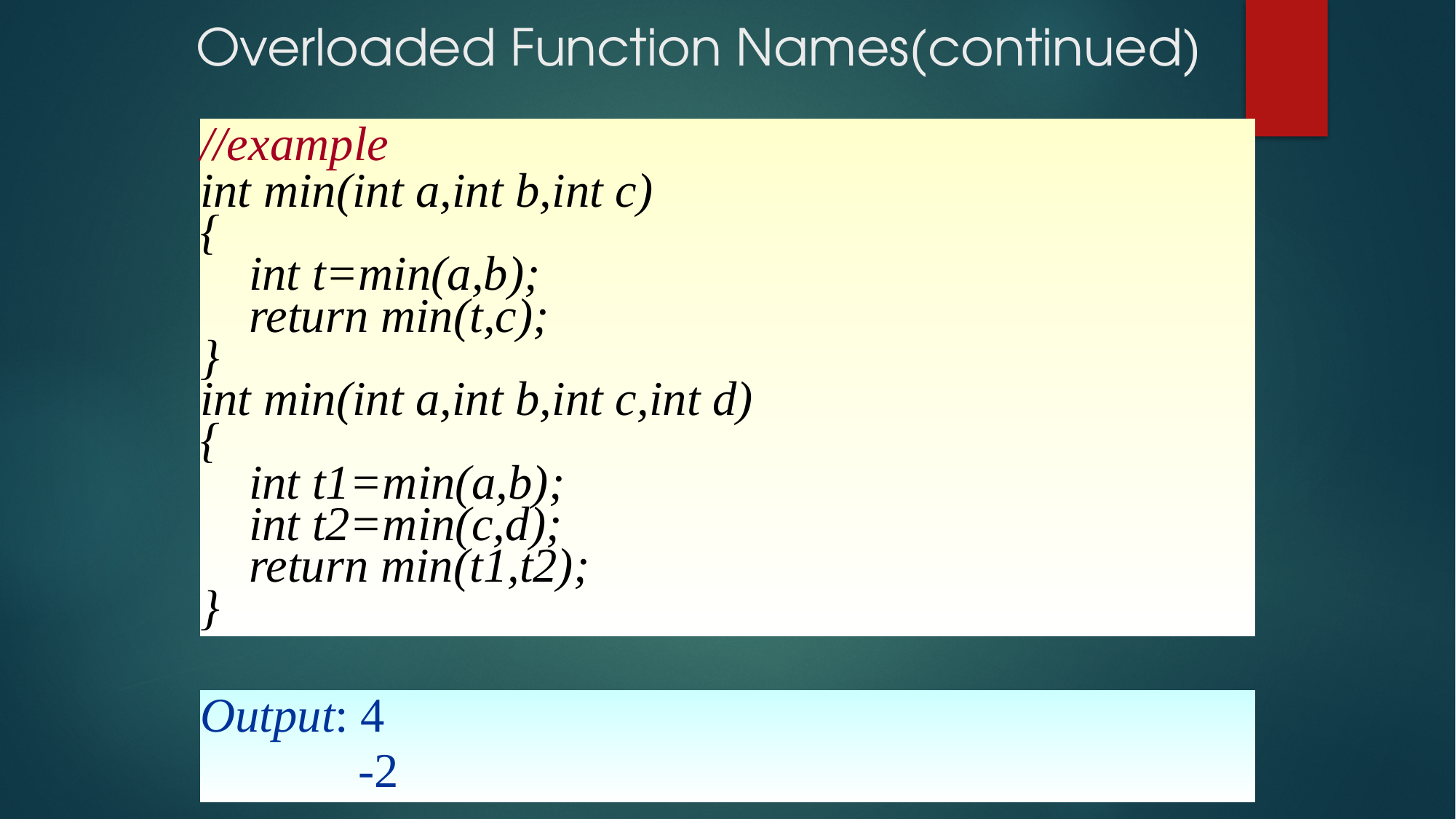

# Overloaded Function Names(continued)
//example
int min(int a,int b,int c)
{
    int t=min(a,b);
    return min(t,c);
}
int min(int a,int b,int c,int d)
{
    int t1=min(a,b);
    int t2=min(c,d);
    return min(t1,t2);
}
Output: 4
　         -2